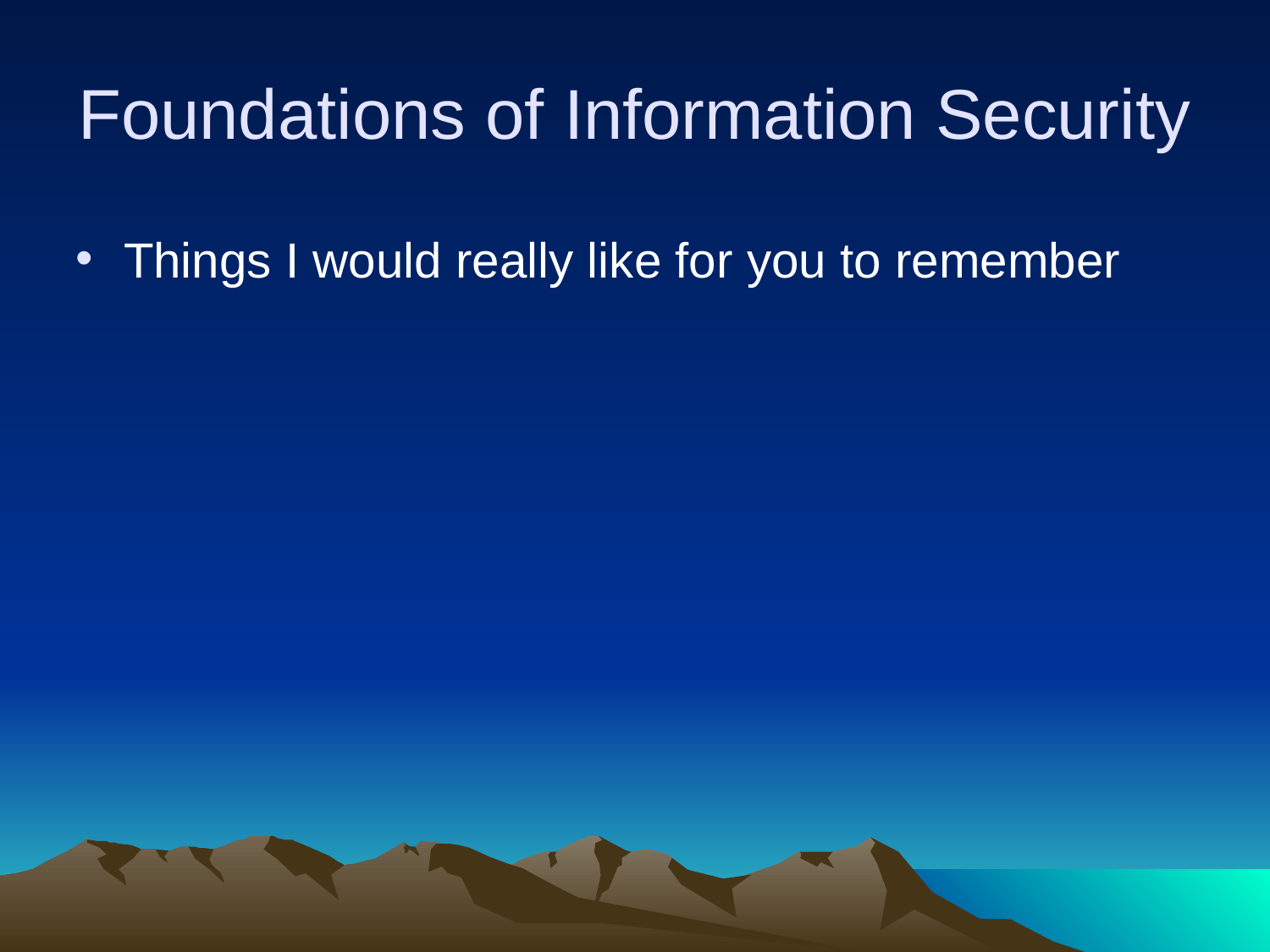

# Foundations of Information Security
Things I would really like for you to remember